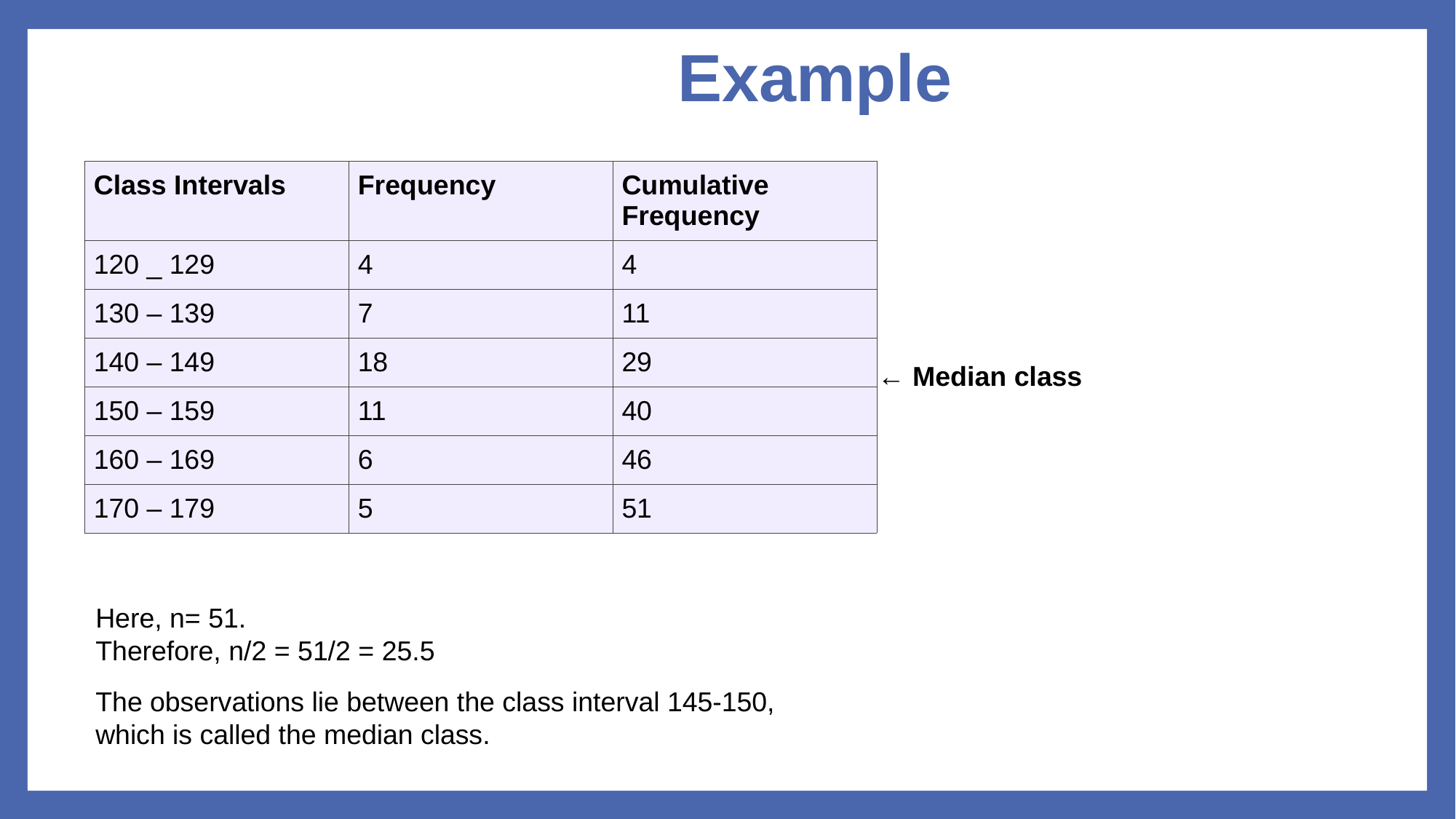

# Example
| Class Intervals | Frequency | Cumulative Frequency |
| --- | --- | --- |
| 120 \_ 129 | 4 | 4 |
| 130 – 139 | 7 | 11 |
| 140 – 149 | 18 | 29 |
| 150 – 159 | 11 | 40 |
| 160 – 169 | 6 | 46 |
| 170 – 179 | 5 | 51 |
← Median class
Here, n= 51.
Therefore, n/2 = 51/2 = 25.5
The observations lie between the class interval 145-150, which is called the median class.